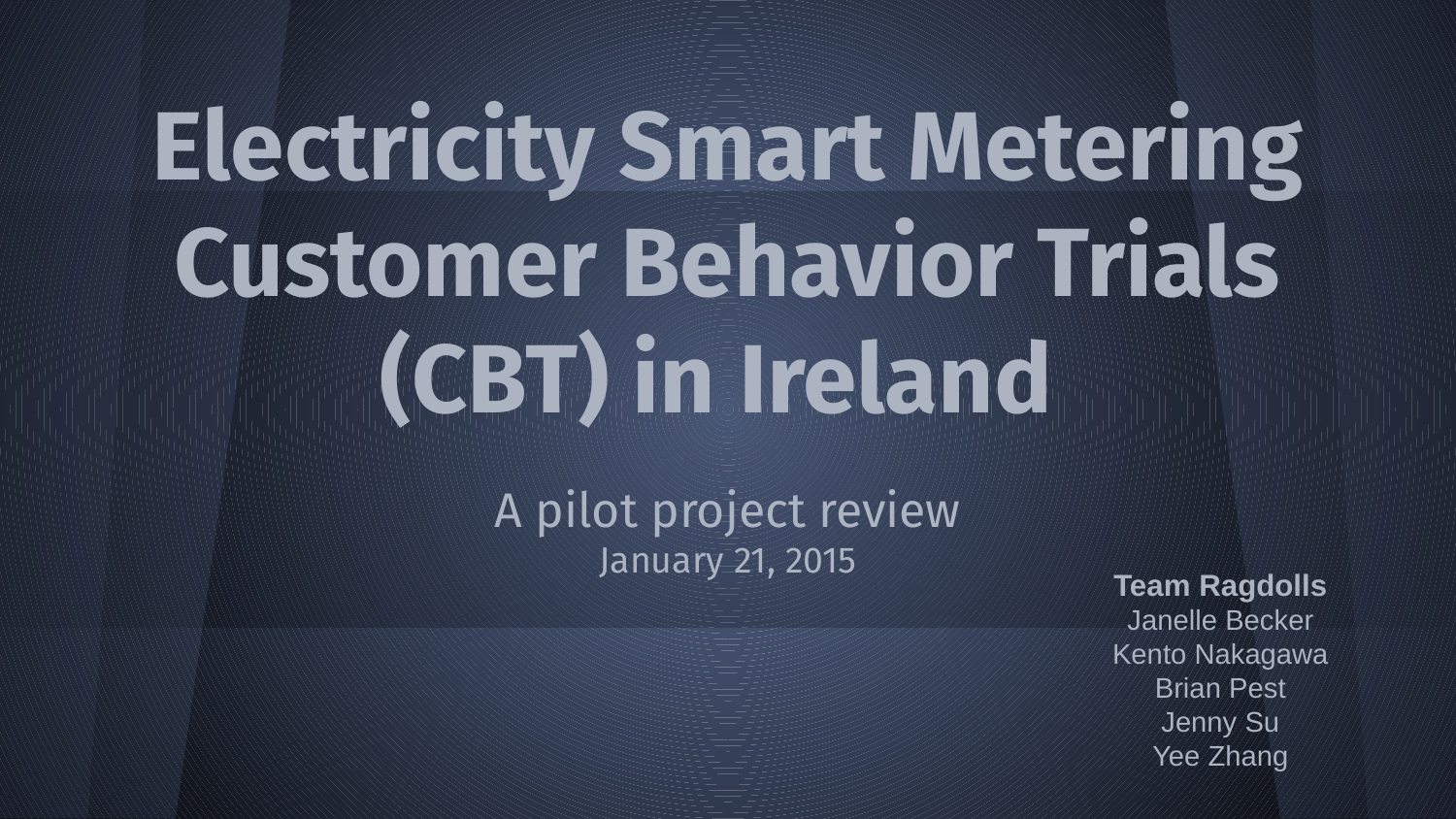

# Electricity Smart Metering Customer Behavior Trials (CBT) in Ireland
A pilot project review
January 21, 2015
Team Ragdolls
Janelle Becker
Kento Nakagawa
Brian Pest
Jenny Su
Yee Zhang